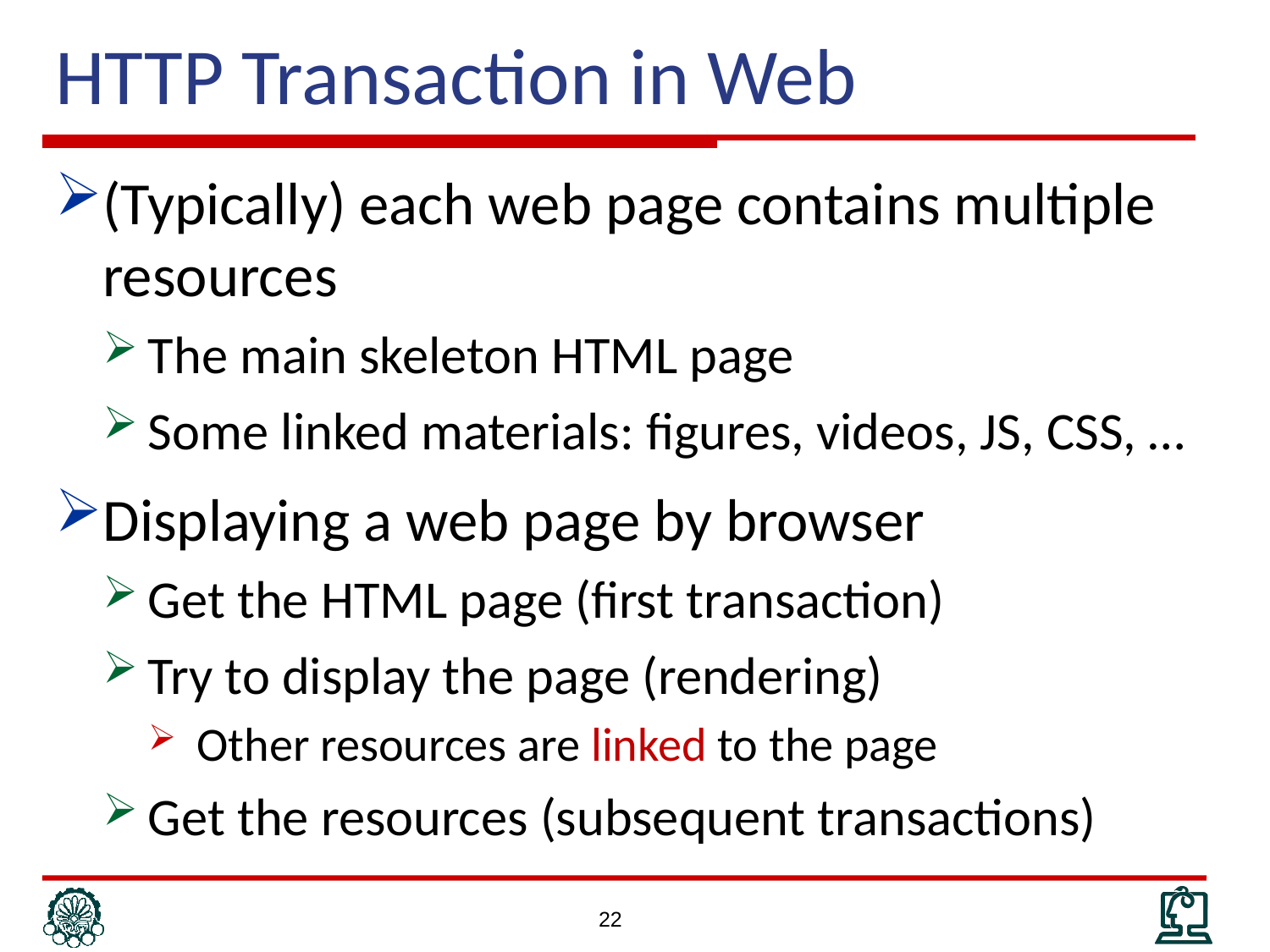

# HTTP Transaction in Web
(Typically) each web page contains multiple resources
The main skeleton HTML page
Some linked materials: figures, videos, JS, CSS, …
Displaying a web page by browser
Get the HTML page (first transaction)
Try to display the page (rendering)
Other resources are linked to the page
Get the resources (subsequent transactions)
22